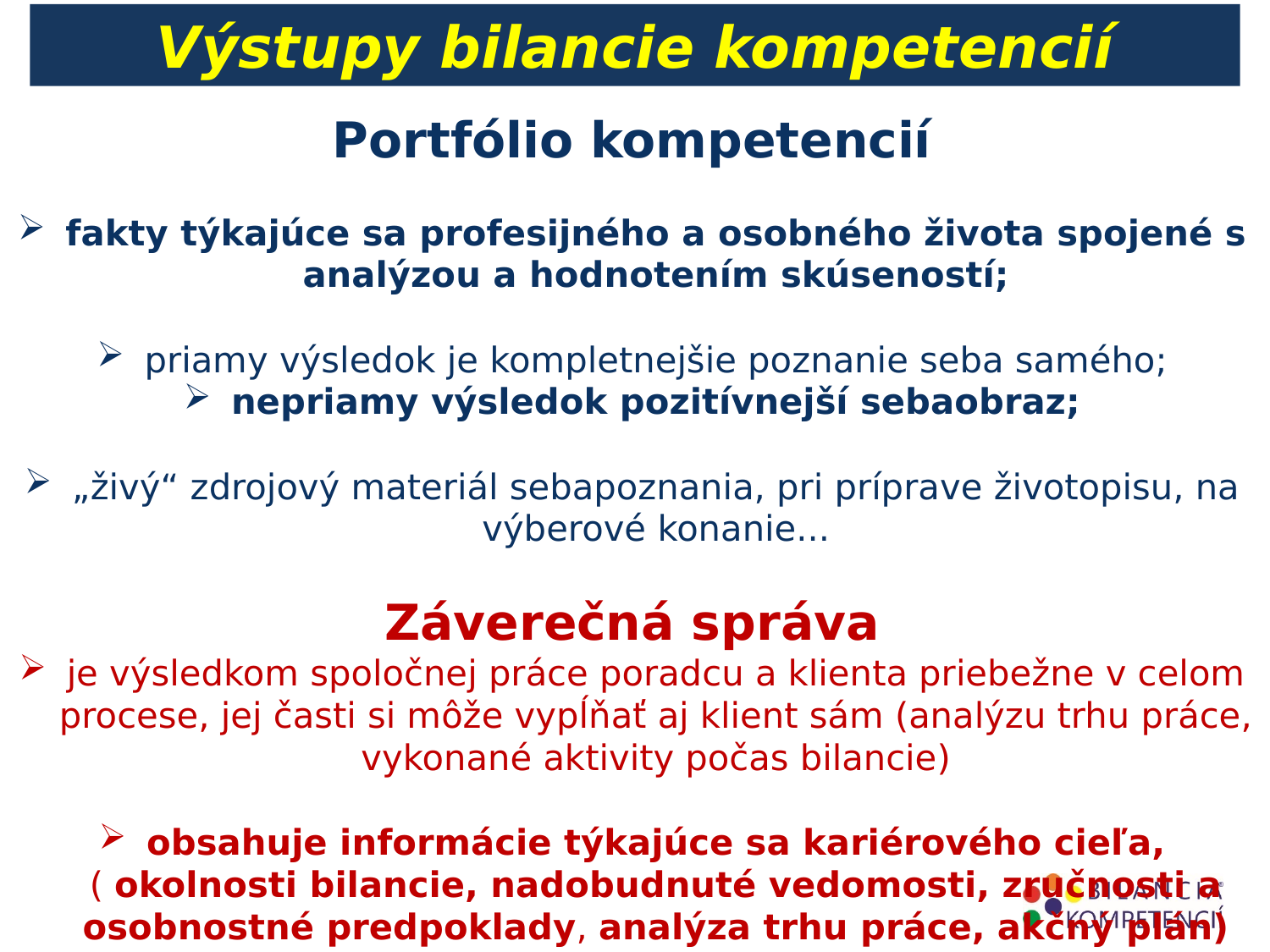

Výstupy bilancie kompetencií
Portfólio kompetencií

fakty týkajúce sa profesijného a osobného života spojené s analýzou a hodnotením skúseností;

priamy výsledok je kompletnejšie poznanie seba samého;
nepriamy výsledok pozitívnejší sebaobraz;

„živý“ zdrojový materiál sebapoznania, pri príprave životopisu, na výberové konanie...

Záverečná správa
je výsledkom spoločnej práce poradcu a klienta priebežne v celom procese, jej časti si môže vypĺňať aj klient sám (analýzu trhu práce, vykonané aktivity počas bilancie)

obsahuje informácie týkajúce sa kariérového cieľa,
( okolnosti bilancie, nadobudnuté vedomosti, zručnosti a osobnostné predpoklady, analýza trhu práce, akčný plán)